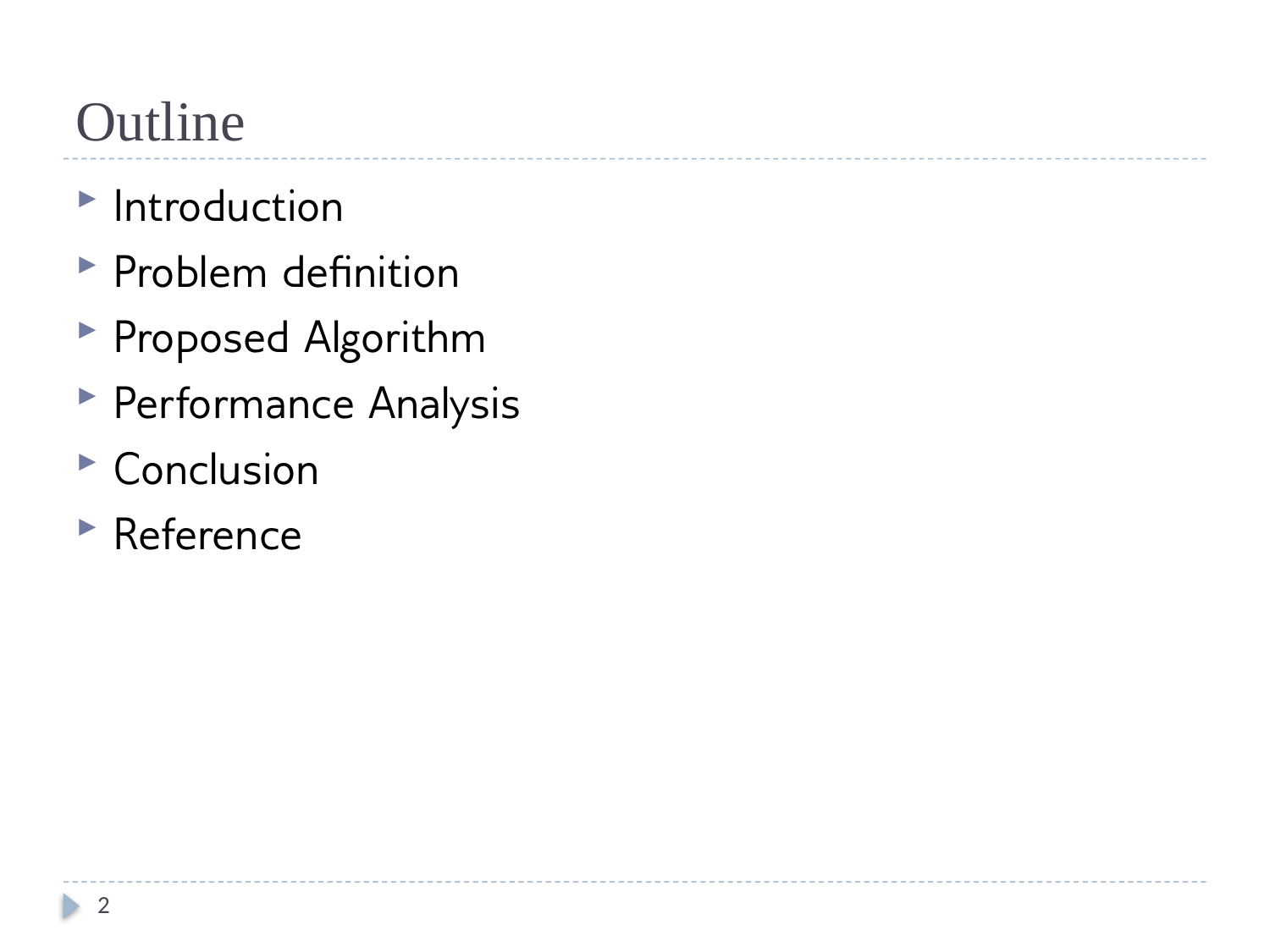

# Outline
Introduction
Problem definition
Proposed Algorithm
Performance Analysis
Conclusion
Reference

2